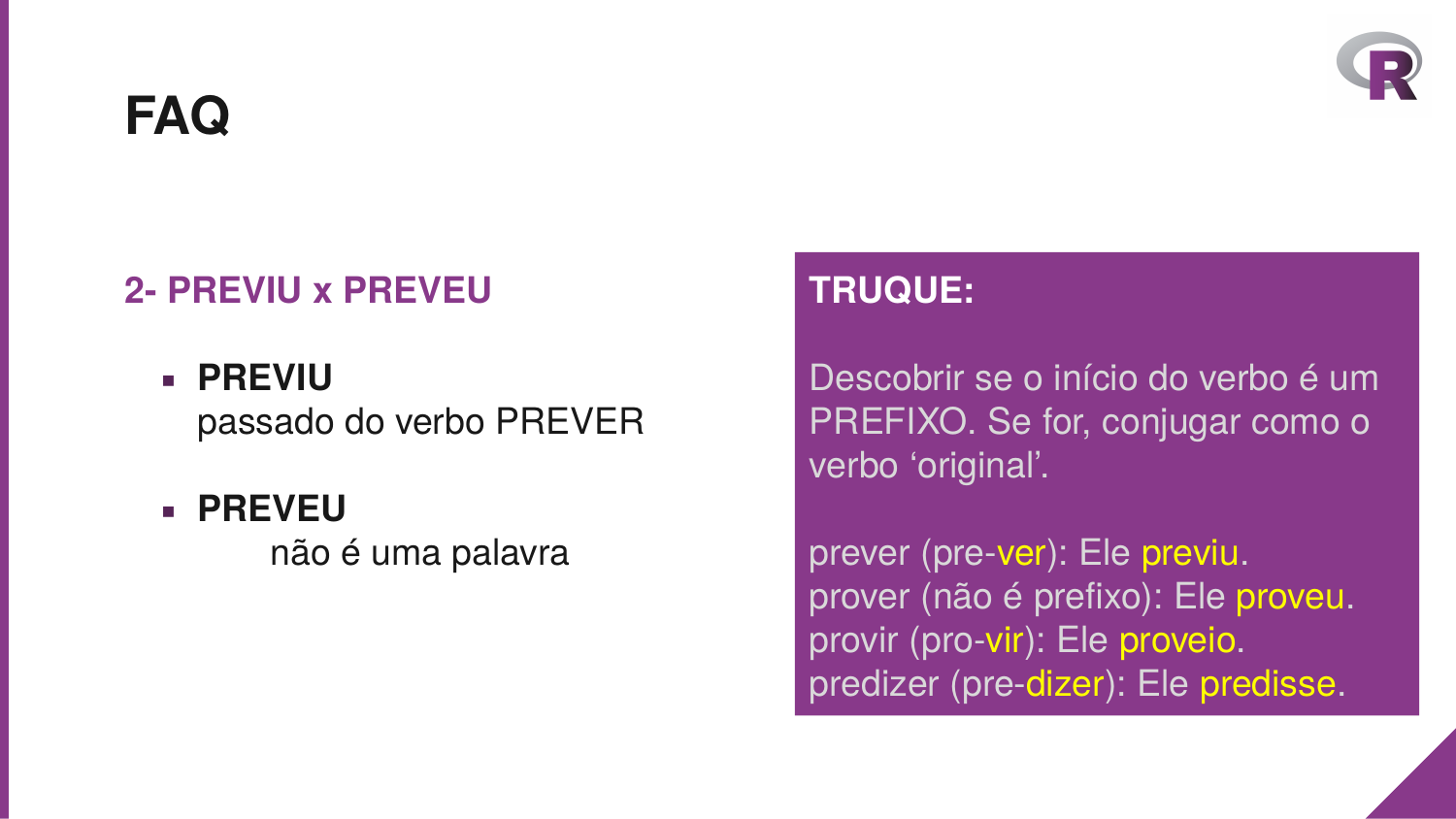

# FAQ

2- PREVIU x PREVEU

PREVIU
passado do verbo PREVER

PREVEU
	não é uma palavra

TRUQUE:

Descobrir se o início do verbo é um PREFIXO. Se for, conjugar como o verbo ‘original’.

prever (pre-ver): Ele previu.
prover (não é prefixo): Ele proveu.
provir (pro-vir): Ele proveio.
predizer (pre-dizer): Ele predisse.